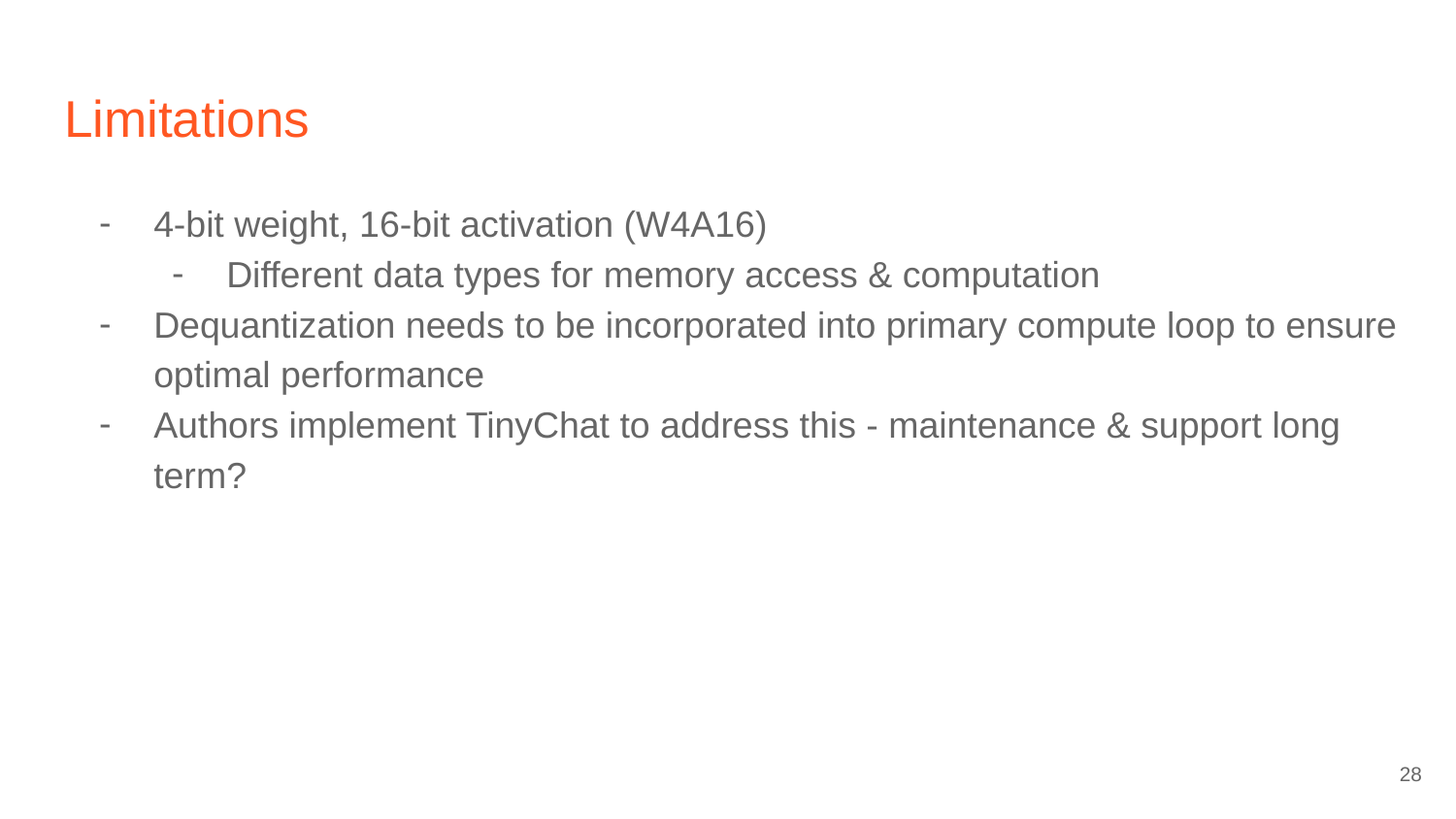

# Limitations
4-bit weight, 16-bit activation (W4A16)
Different data types for memory access & computation
Dequantization needs to be incorporated into primary compute loop to ensure optimal performance
Authors implement TinyChat to address this - maintenance & support long term?
28